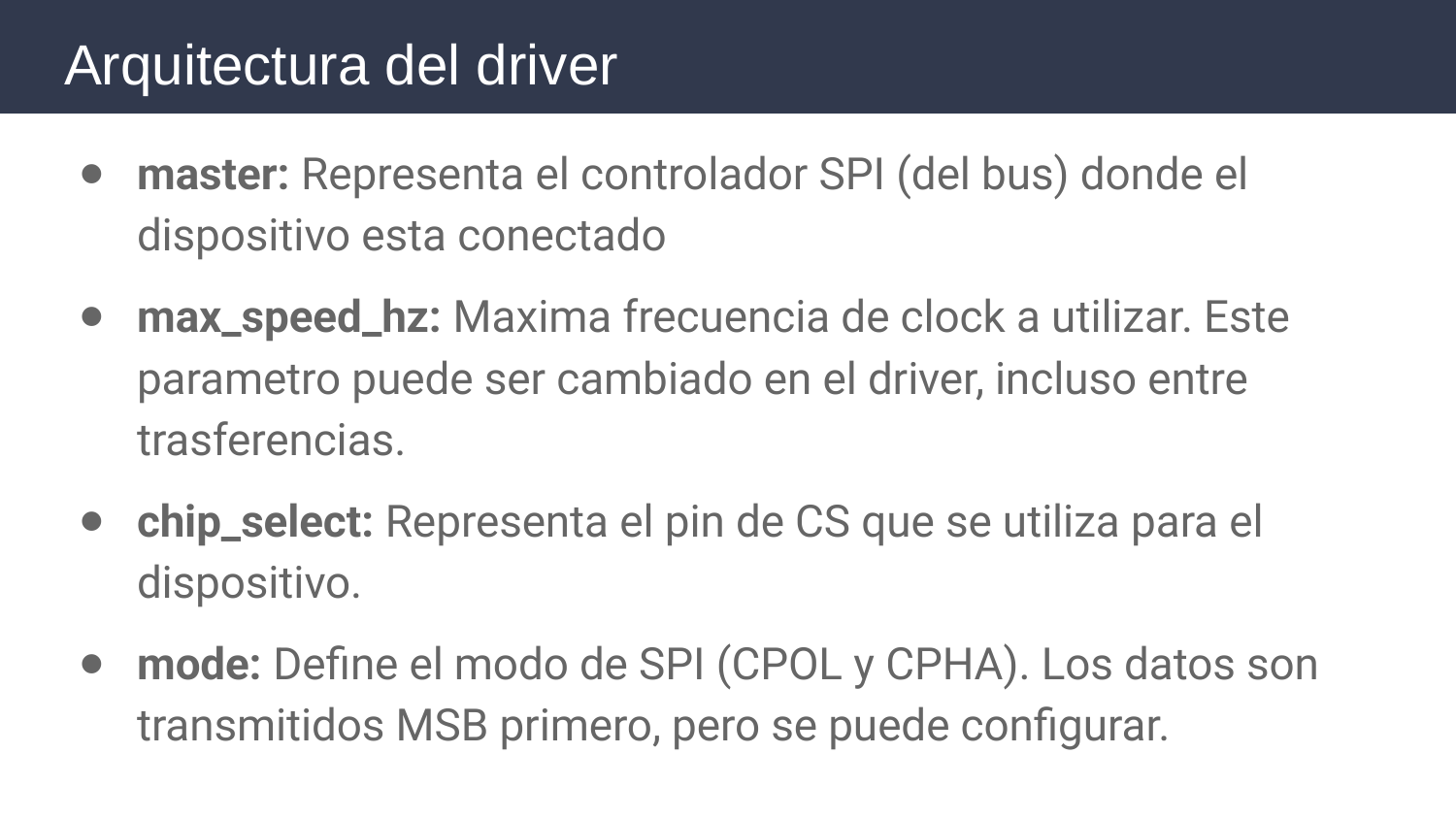

# Arquitectura del driver

master: Representa el controlador SPI (del bus) donde el dispositivo esta conectado
max_speed_hz: Maxima frecuencia de clock a utilizar. Este parametro puede ser cambiado en el driver, incluso entre trasferencias.
chip_select: Representa el pin de CS que se utiliza para el dispositivo.
mode: Define el modo de SPI (CPOL y CPHA). Los datos son transmitidos MSB primero, pero se puede configurar.